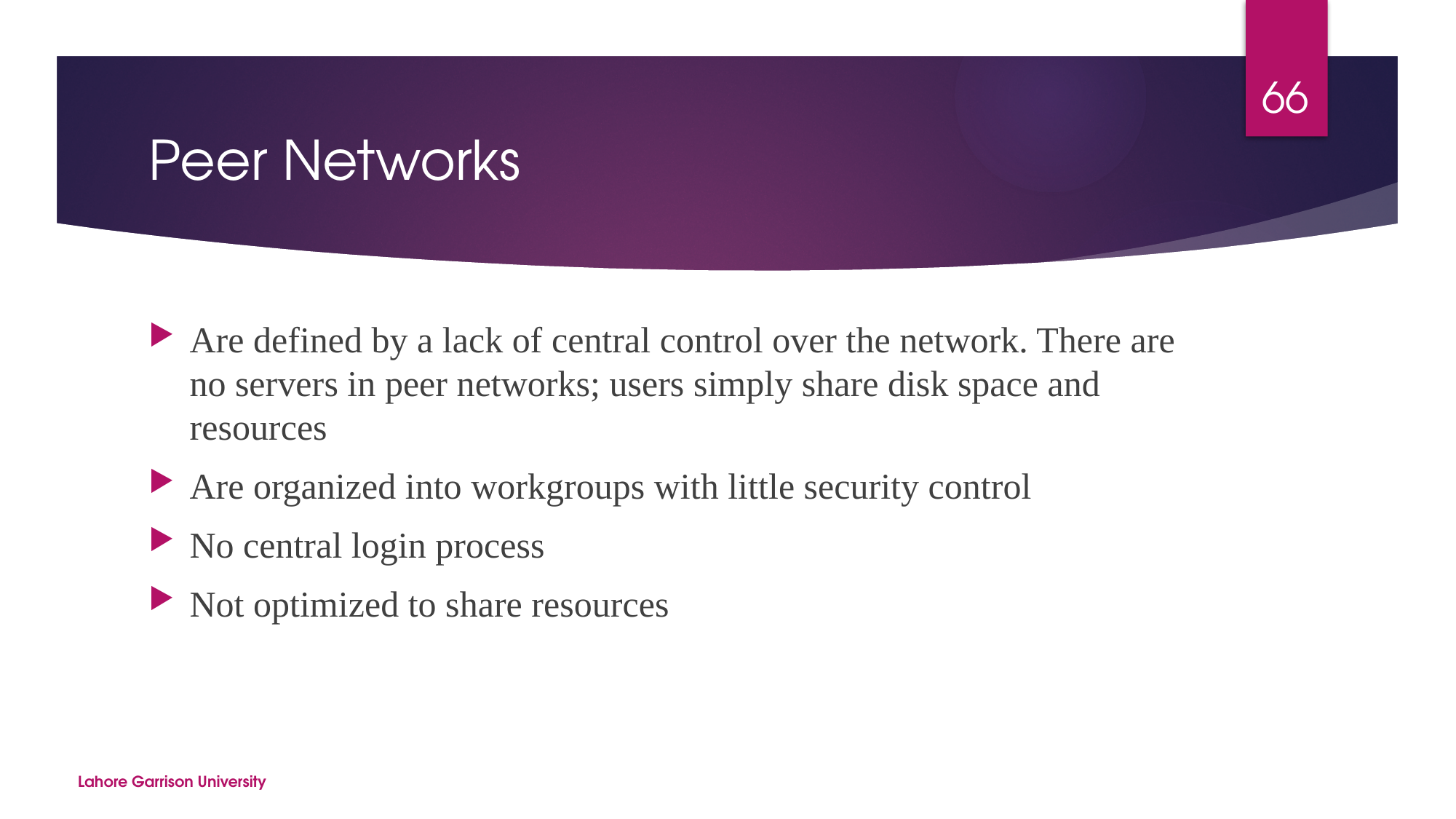

66
# Peer Networks
Are defined by a lack of central control over the network. There are no servers in peer networks; users simply share disk space and resources
Are organized into workgroups with little security control
No central login process
Not optimized to share resources

Lahore Garrison University